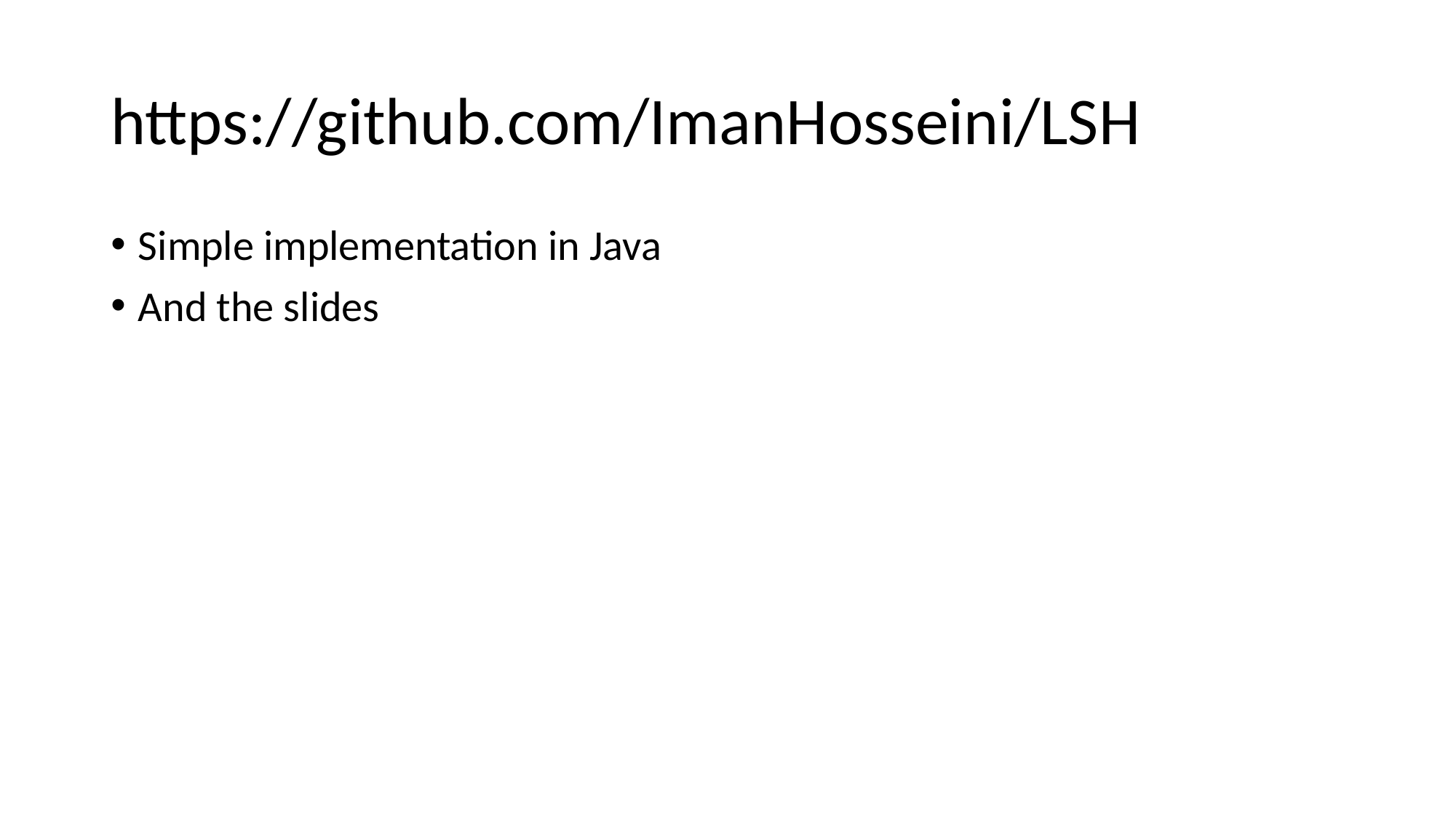

# https://github.com/ImanHosseini/LSH
Simple implementation in Java
And the slides